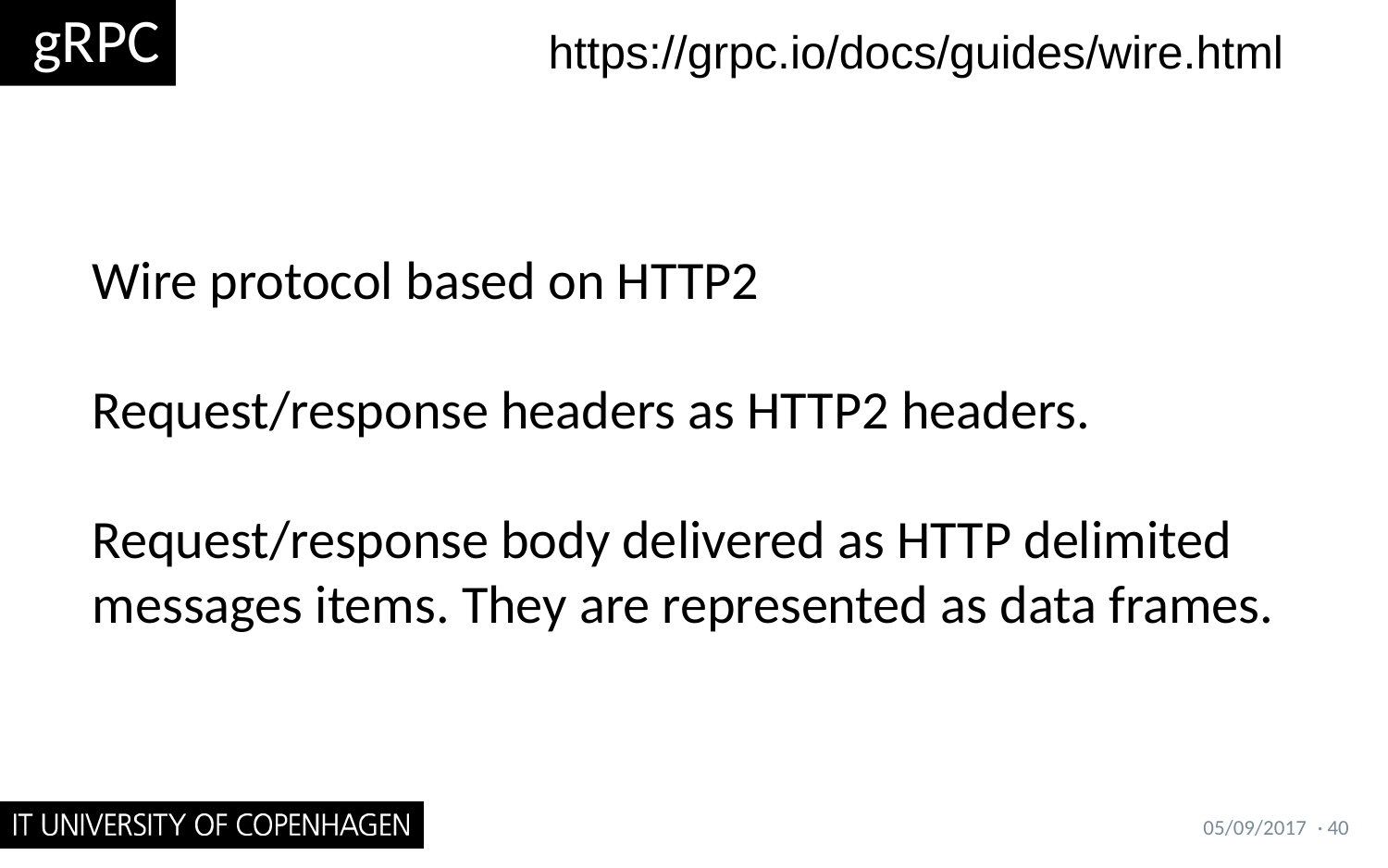

# gRPC
https://grpc.io/docs/guides/wire.html
Wire protocol based on HTTP2

Request/response headers as HTTP2 headers.

Request/response body delivered as HTTP delimited messages items. They are represented as data frames.
05/09/2017
· 40